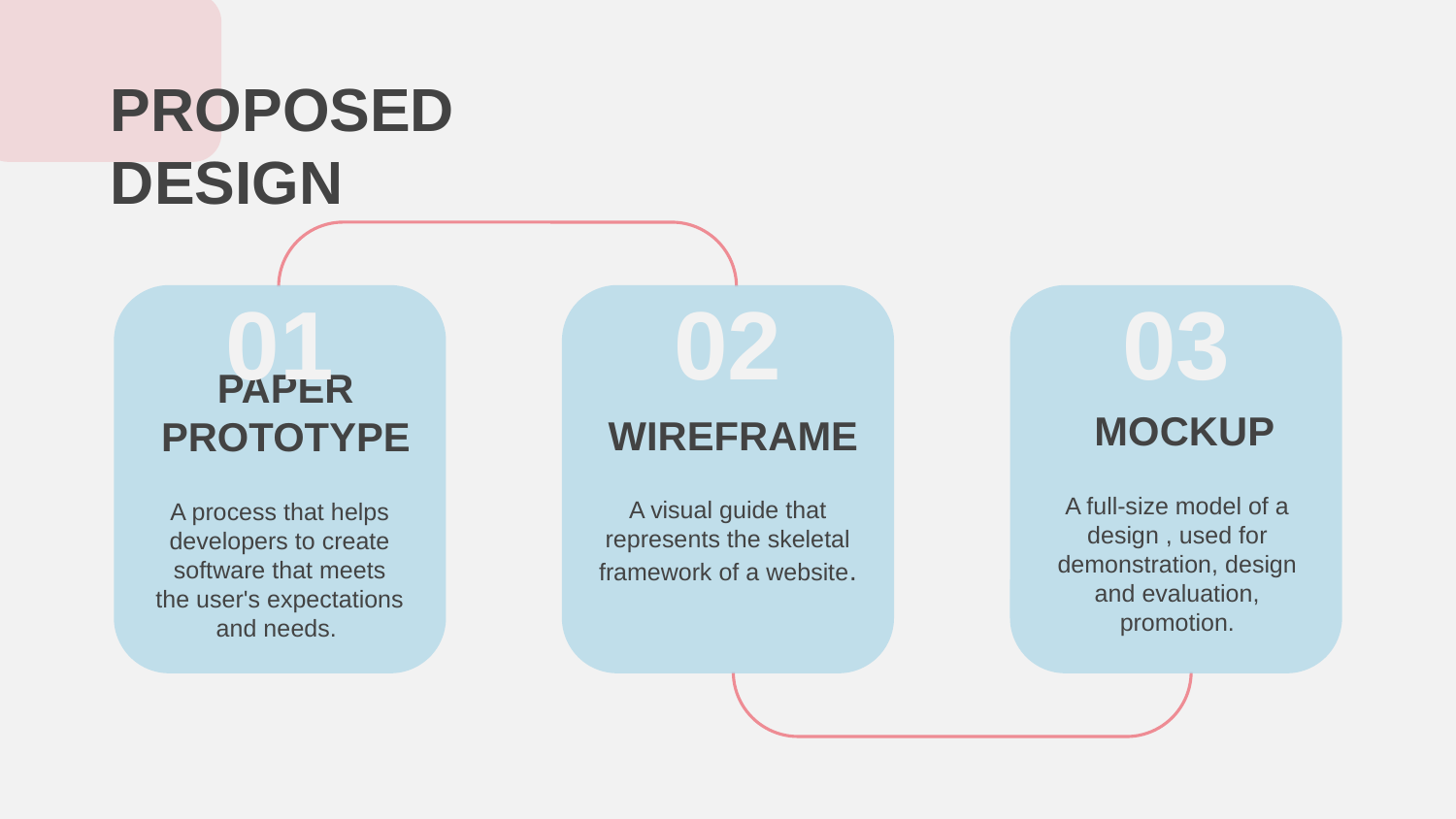

PROPOSED DESIGN

01
02
03
# MOCKUP
WIREFRAME
PAPER PROTOTYPE
A full-size model of a design , used for demonstration, design and evaluation, promotion.
A visual guide that represents the skeletal framework of a website.
A process that helps developers to create software that meets the user's expectations and needs.